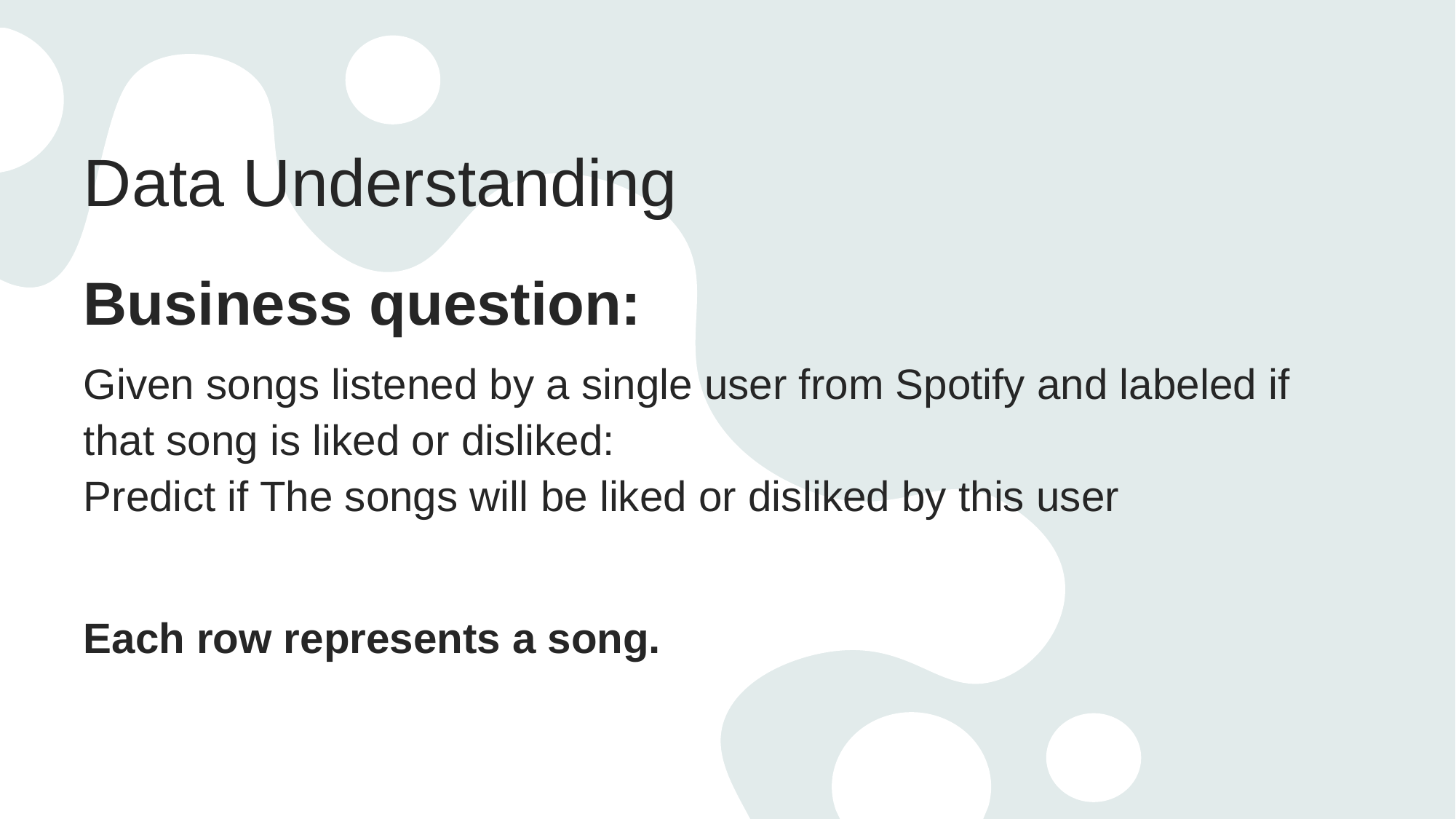

# Data Understanding
Business question:
Given songs listened by a single user from Spotify and labeled if that song is liked or disliked:
Predict if The songs will be liked or disliked by this user

Each row represents a song.